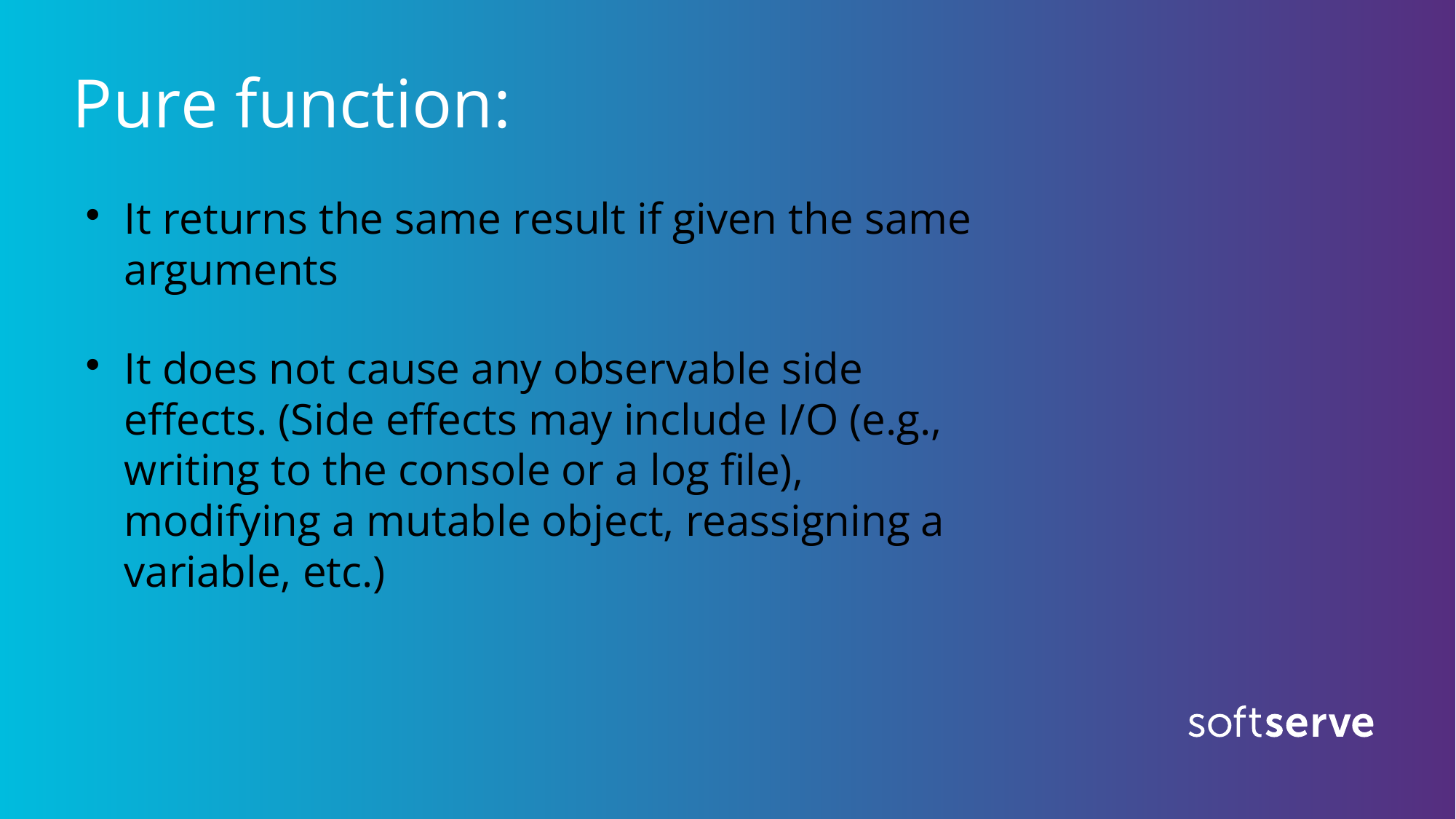

Pure function:
It returns the same result if given the same arguments
It does not cause any observable side effects. (Side effects may include I/O (e.g., writing to the console or a log file), modifying a mutable object, reassigning a variable, etc.)